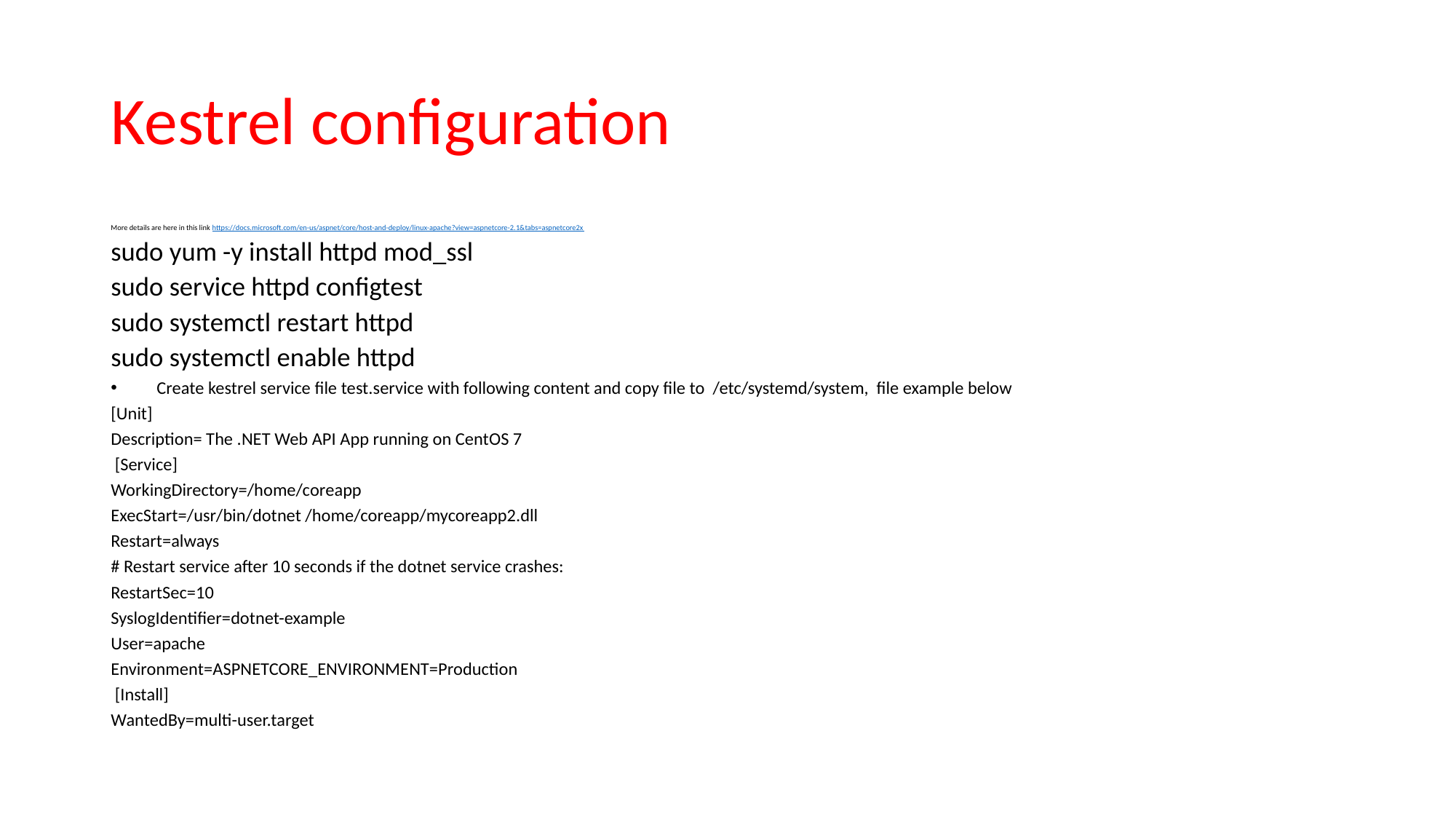

# Kestrel configuration
More details are here in this link https://docs.microsoft.com/en-us/aspnet/core/host-and-deploy/linux-apache?view=aspnetcore-2.1&tabs=aspnetcore2x
sudo yum -y install httpd mod_ssl
sudo service httpd configtest
sudo systemctl restart httpd
sudo systemctl enable httpd
Create kestrel service file test.service with following content and copy file to  /etc/systemd/system,  file example below
[Unit]
Description= The .NET Web API App running on CentOS 7
 [Service]
WorkingDirectory=/home/coreapp
ExecStart=/usr/bin/dotnet /home/coreapp/mycoreapp2.dll
Restart=always
# Restart service after 10 seconds if the dotnet service crashes:
RestartSec=10
SyslogIdentifier=dotnet-example
User=apache
Environment=ASPNETCORE_ENVIRONMENT=Production
 [Install]
WantedBy=multi-user.target